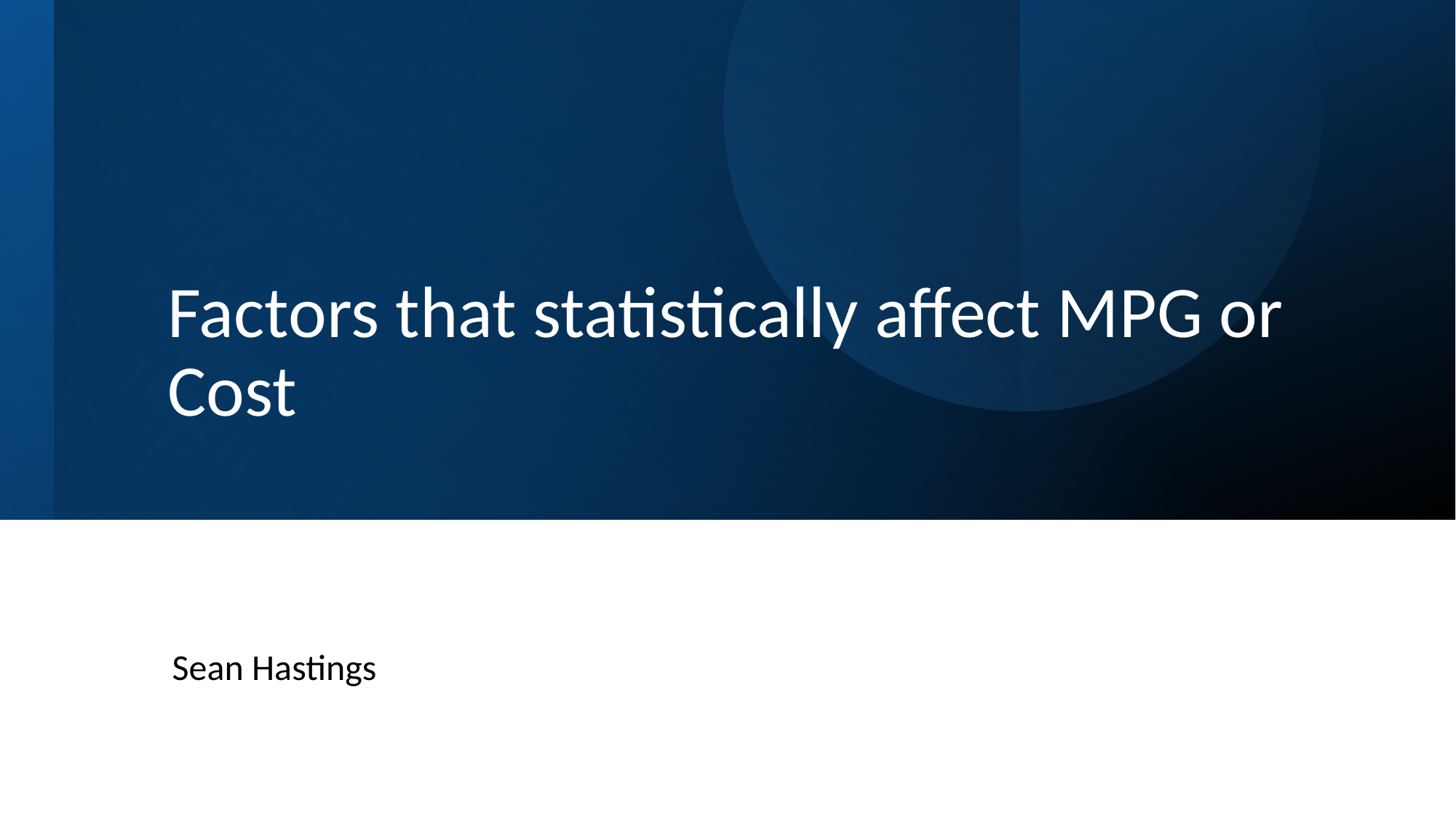

# Factors that statistically affect MPG or Cost
Sean Hastings